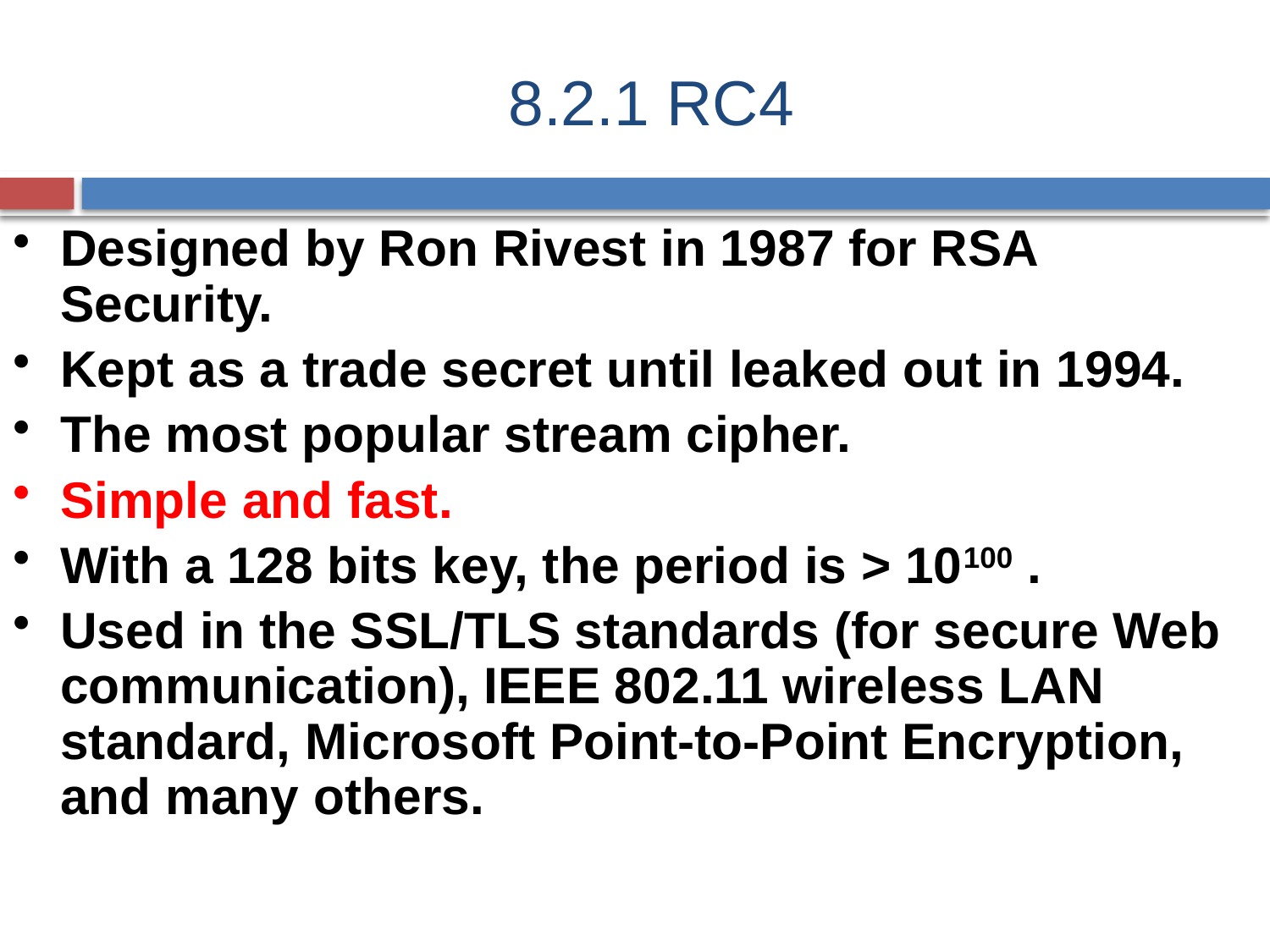

# 8.2.1 RC4
Designed by Ron Rivest in 1987 for RSA Security.
Kept as a trade secret until leaked out in 1994.
The most popular stream cipher.
Simple and fast.
With a 128 bits key, the period is > 10100 .
Used in the SSL/TLS standards (for secure Web communication), IEEE 802.11 wireless LAN standard, Microsoft Point-to-Point Encryption, and many others.